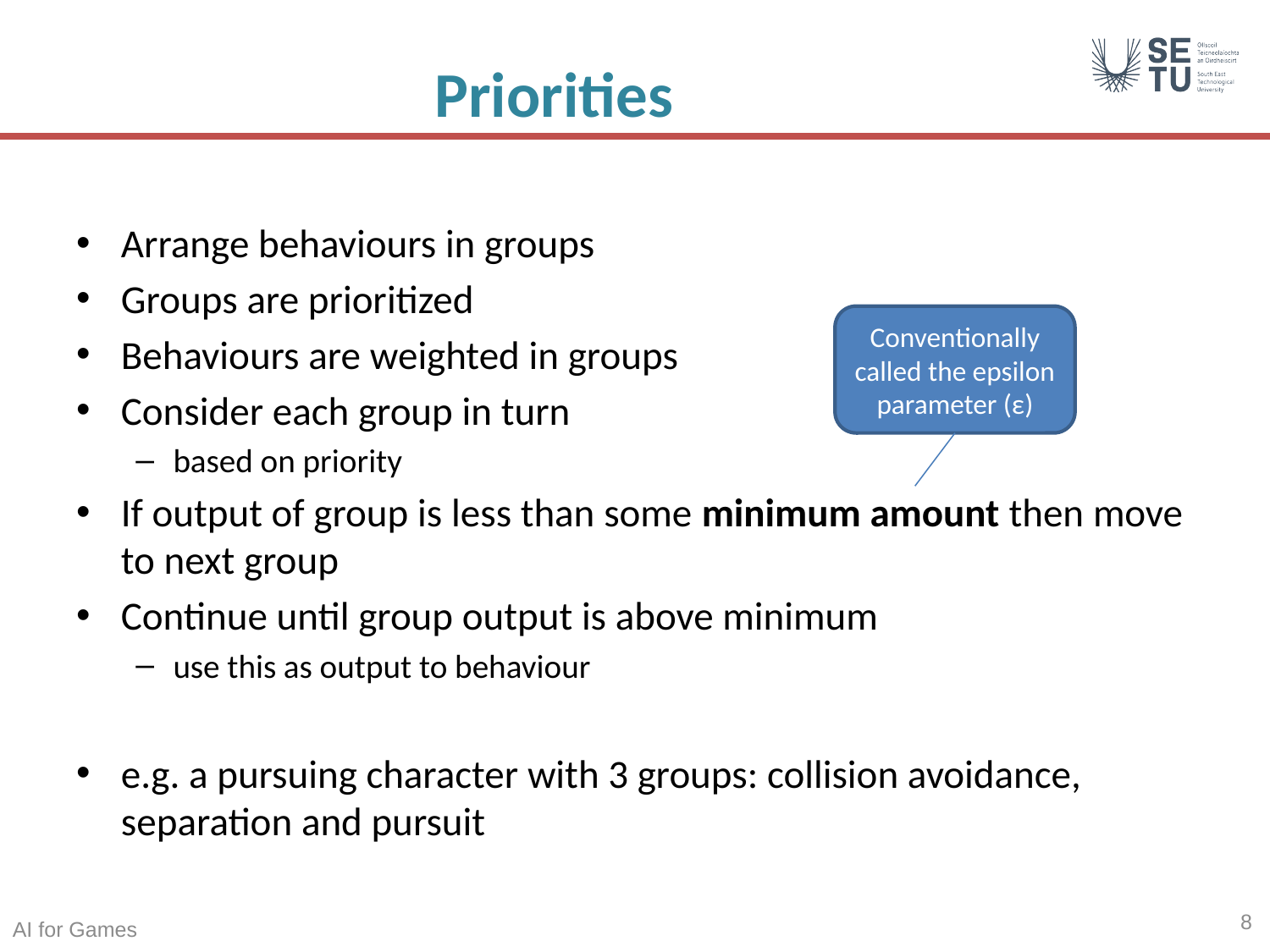

# Priorities

Arrange behaviours in groups
Groups are prioritized
Behaviours are weighted in groups
Consider each group in turn
based on priority
If output of group is less than some minimum amount then move to next group
Continue until group output is above minimum
use this as output to behaviour

e.g. a pursuing character with 3 groups: collision avoidance, separation and pursuit
Conventionally called the epsilon parameter (ε)
8